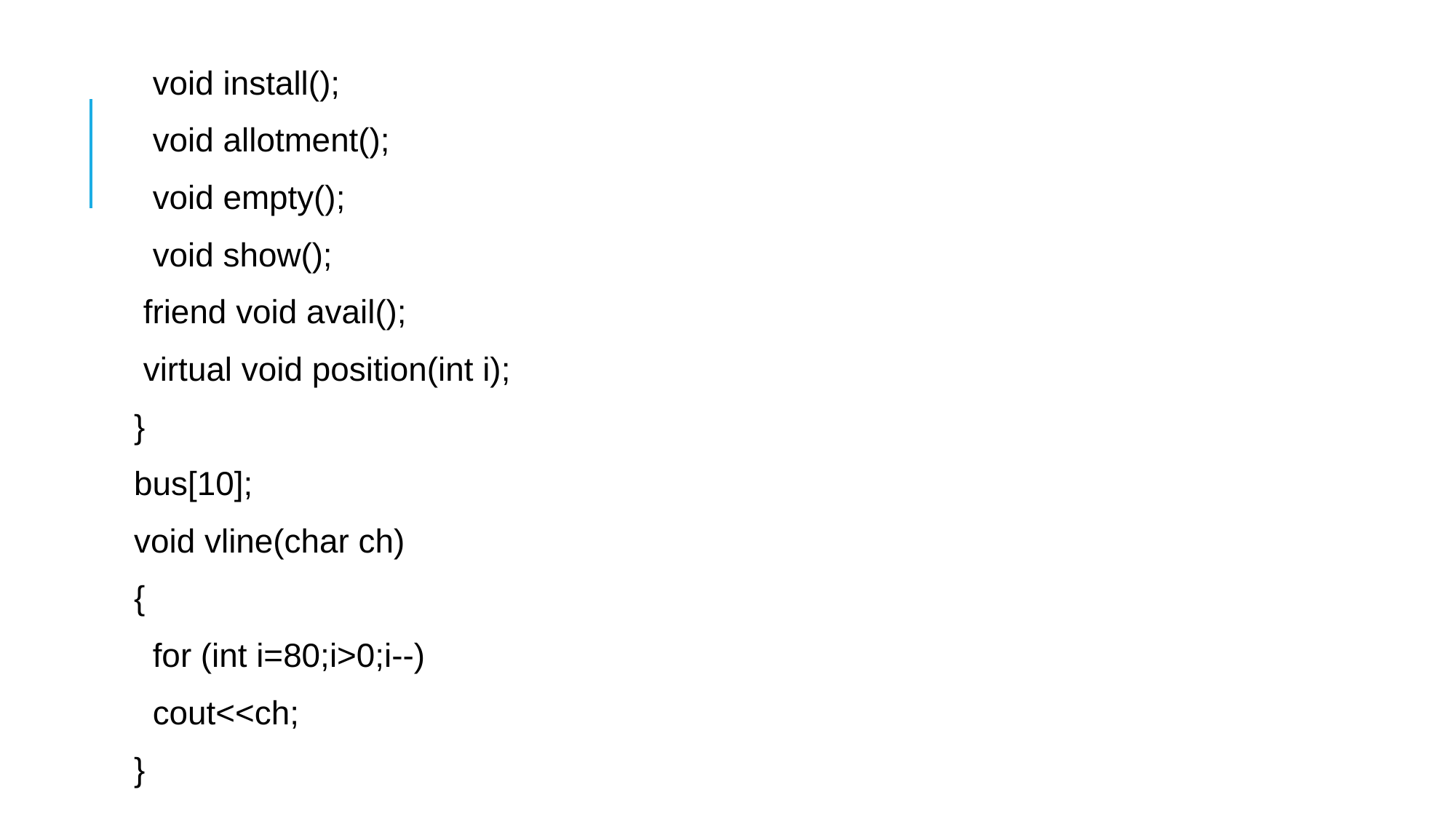

void install();
  void allotment();
  void empty();
  void show();
 friend void avail();
 virtual void position(int i);
}
bus[10];
void vline(char ch)
{
  for (int i=80;i>0;i--)
  cout<<ch;
}